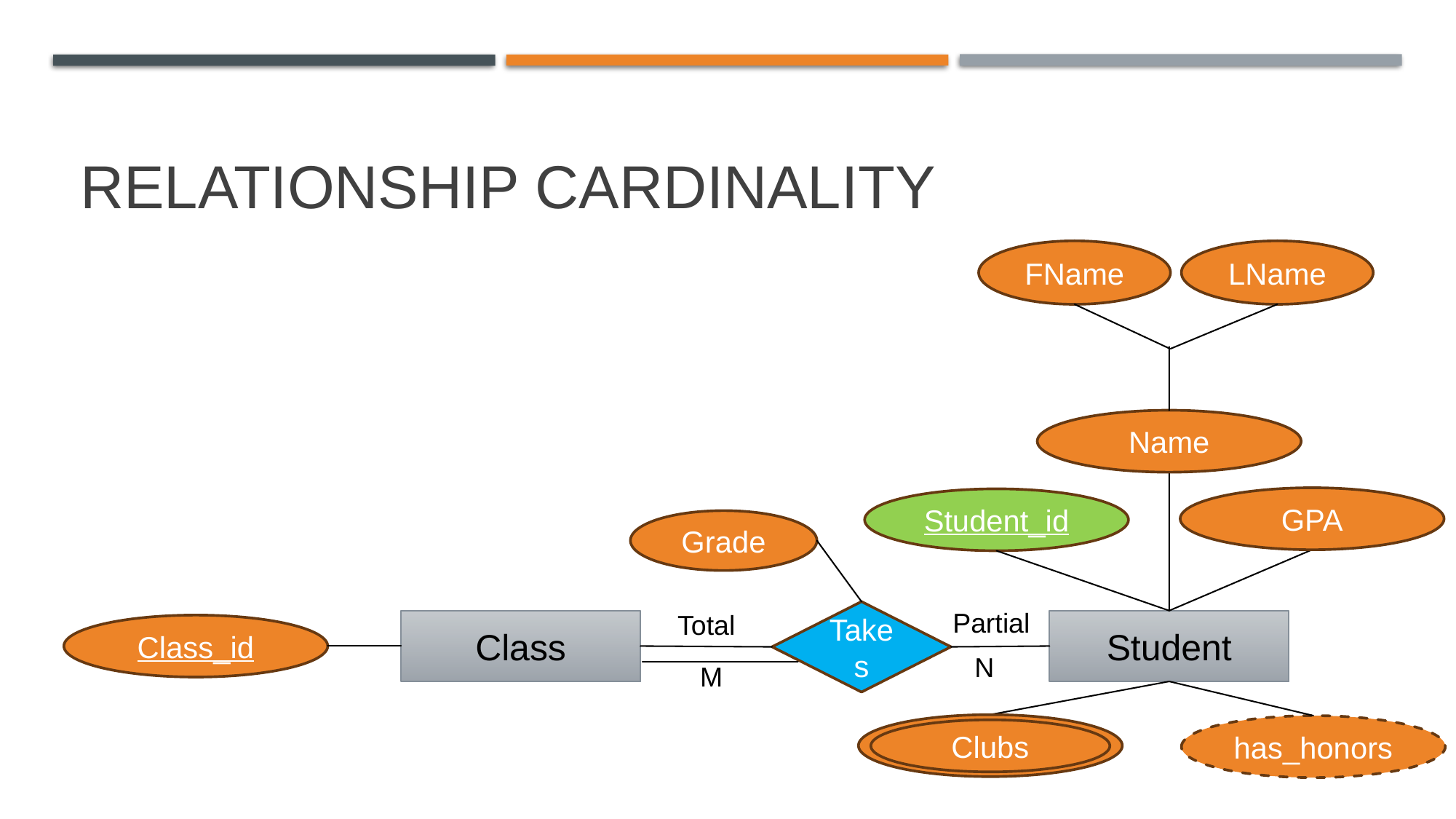

# Relationship cardinality
FName
LName
Name
GPA
Student_id
Grade
Partial
Takes
Total
Class
Student
Class_id
N
M

has_honors
Clubs